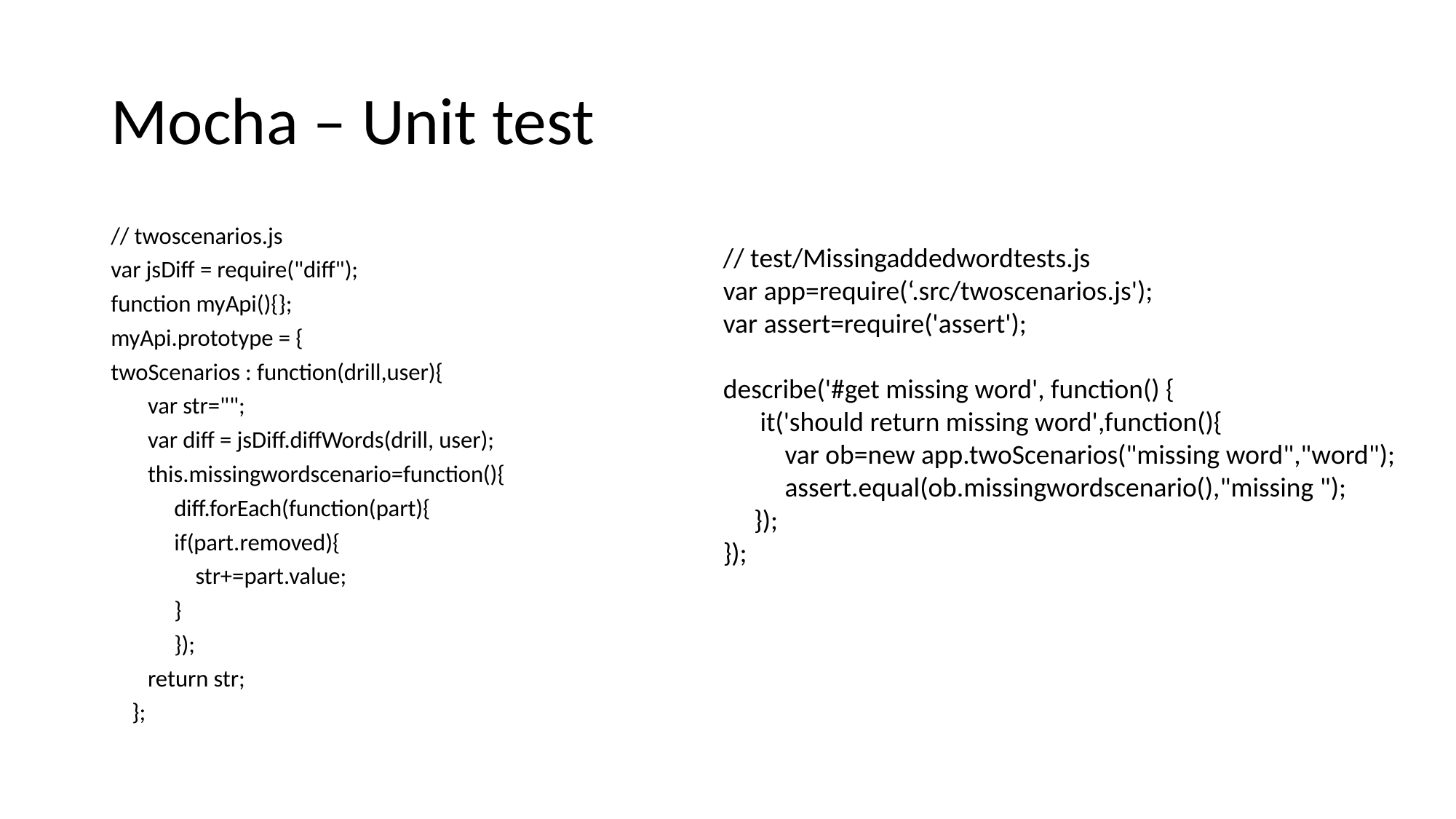

# Mocha – Unit test
// twoscenarios.js
var jsDiff = require("diff");
function myApi(){};
myApi.prototype = {
twoScenarios : function(drill,user){
       var str="";
       var diff = jsDiff.diffWords(drill, user);
       this.missingwordscenario=function(){
            diff.forEach(function(part){
            if(part.removed){
                str+=part.value;
            }
            });
       return str;
    };

// test/Missingaddedwordtests.js
var app=require(‘.src/twoscenarios.js');
var assert=require('assert');

describe('#get missing word', function() {
      it('should return missing word',function(){
          var ob=new app.twoScenarios("missing word","word");
          assert.equal(ob.missingwordscenario(),"missing ");
     });
});